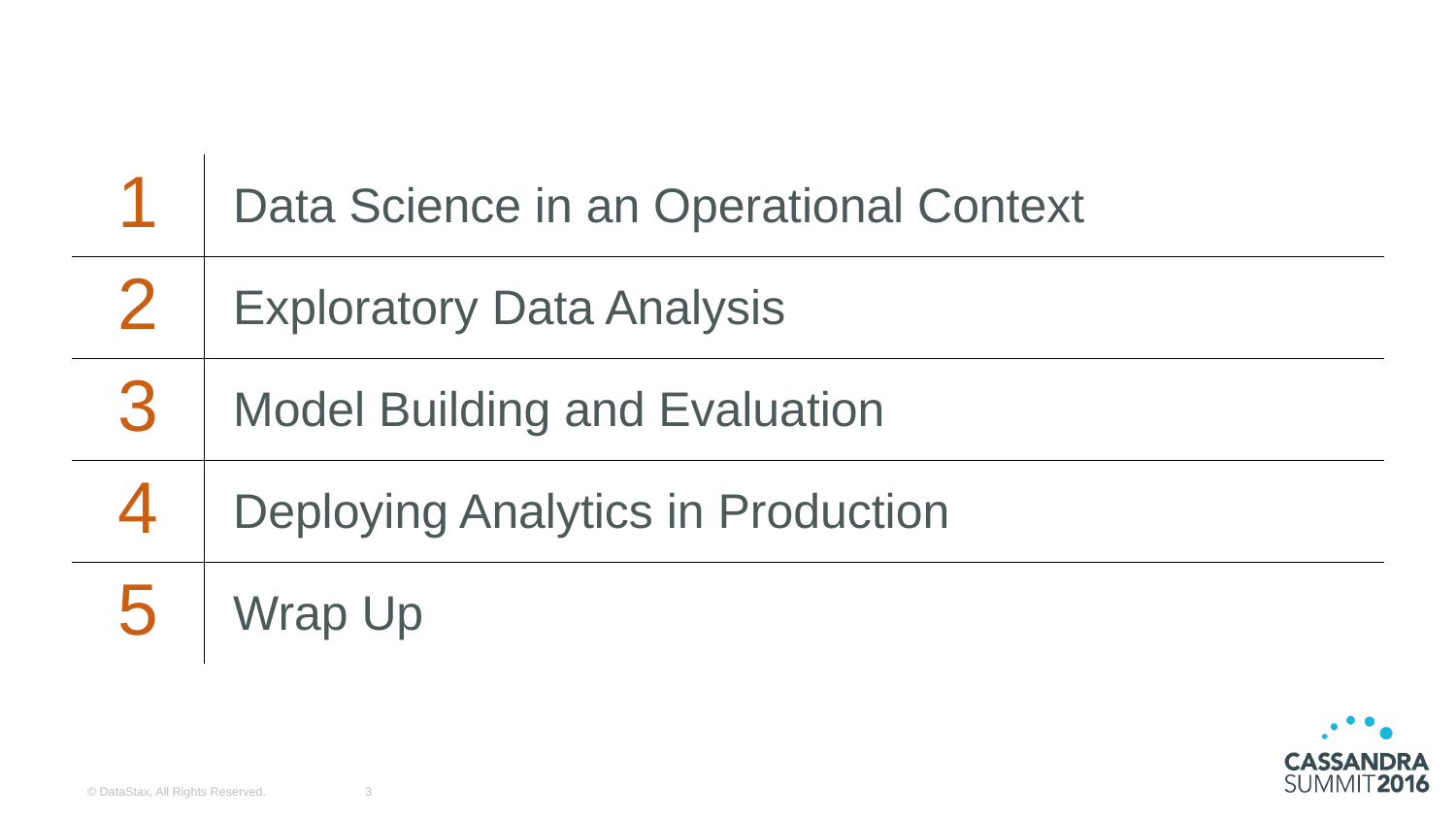

| 1 | Data Science in an Operational Context |
| --- | --- |
| 2 | Exploratory Data Analysis |
| 3 | Model Building and Evaluation |
| 4 | Deploying Analytics in Production |
| 5 | Wrap Up |
© DataStax, All Rights Reserved.
3